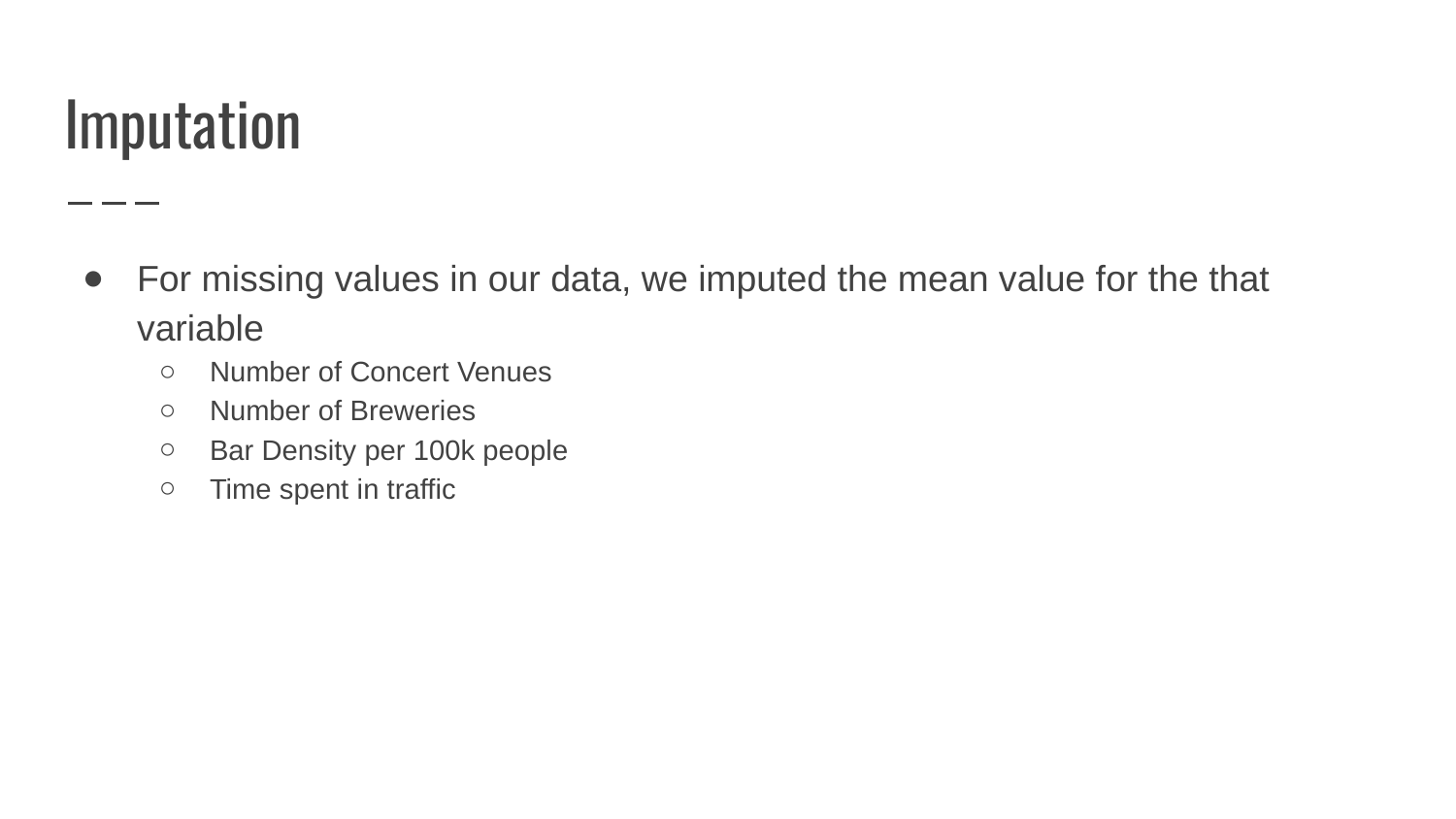

# Imputation
For missing values in our data, we imputed the mean value for the that variable
Number of Concert Venues
Number of Breweries
Bar Density per 100k people
Time spent in traffic